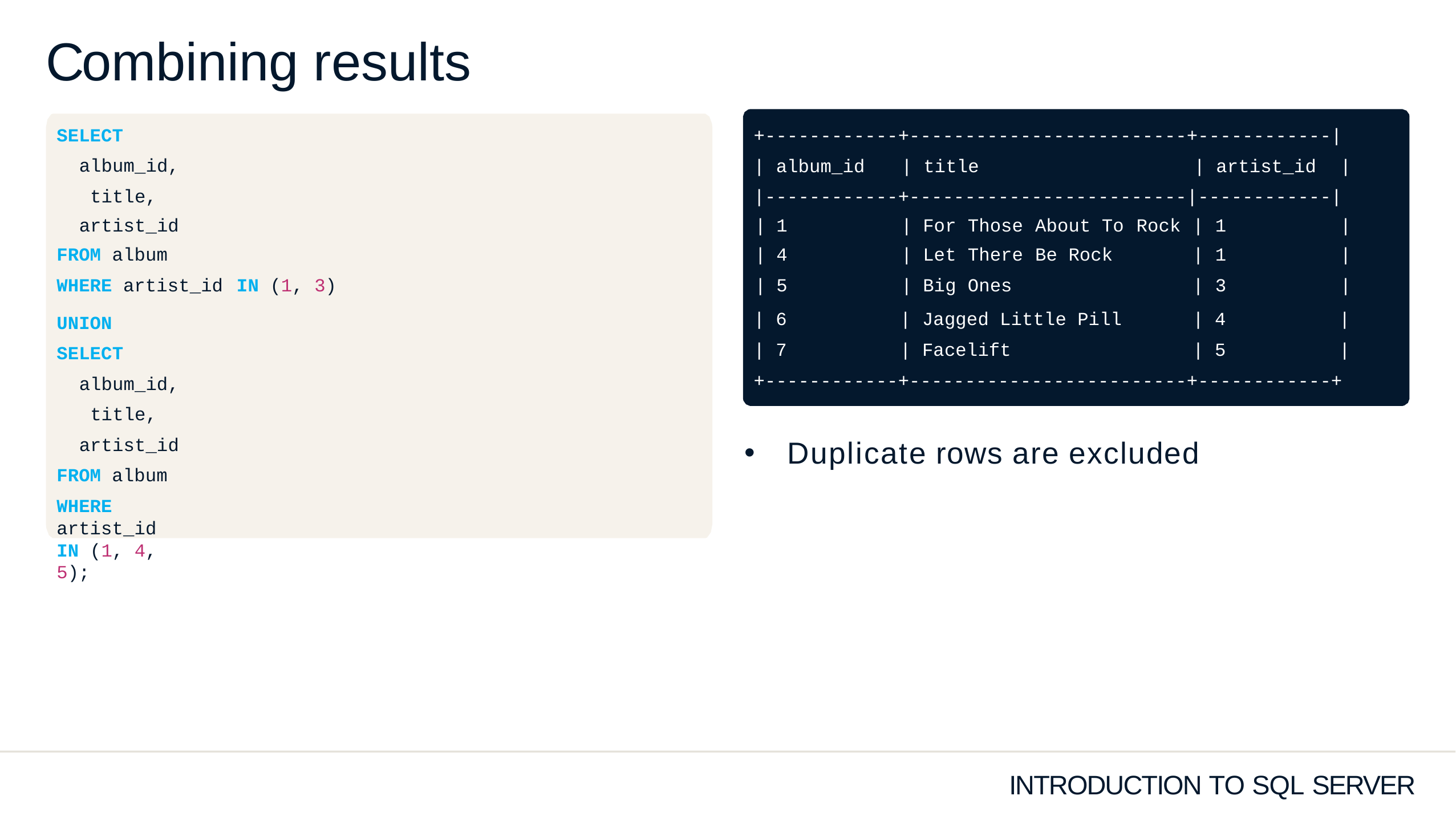

# Combining results

SELECT
album_id,  title,
+------------+-------------------------+------------|
| album_id	| title	| artist_id	|
|------------+-------------------------|------------|
| artist\_id |  | | | 1 | | | For | Those | About To | Rock | | | 1 | | |
| --- | --- | --- | --- | --- | --- | --- | --- | --- | --- | --- | --- |
| FROM album |  | | | 4 | | | Let | There | Be Rock |  | | | 1 | | |
| WHERE artist\_id | IN (1, 3) | | | 5 | | | Big | Ones |  |  | | | 3 | | |
| 6
| 7
| Jagged Little Pill
| Facelift
| 4
| 5
|
|
UNION  SELECT
album_id,  title,  artist_id
FROM album
WHERE artist_id IN (1, 4, 5);
+------------+-------------------------+------------+
Duplicate rows are excluded
INTRODUCTION TO SQL SERVER